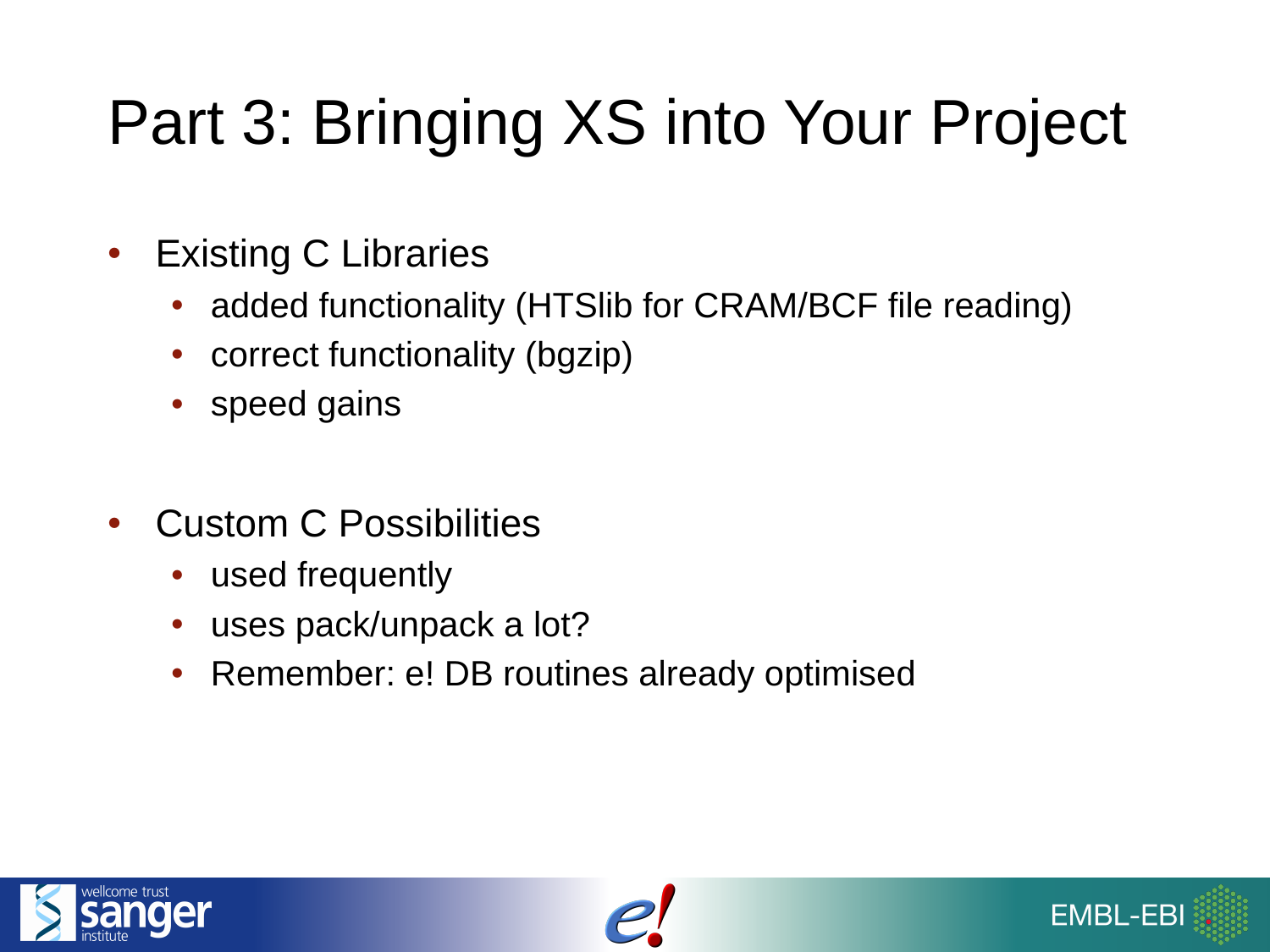

# Part 3: Bringing XS into Your Project
Existing C Libraries
added functionality (HTSlib for CRAM/BCF file reading)
correct functionality (bgzip)
speed gains

Custom C Possibilities
used frequently
uses pack/unpack a lot?
Remember: e! DB routines already optimised